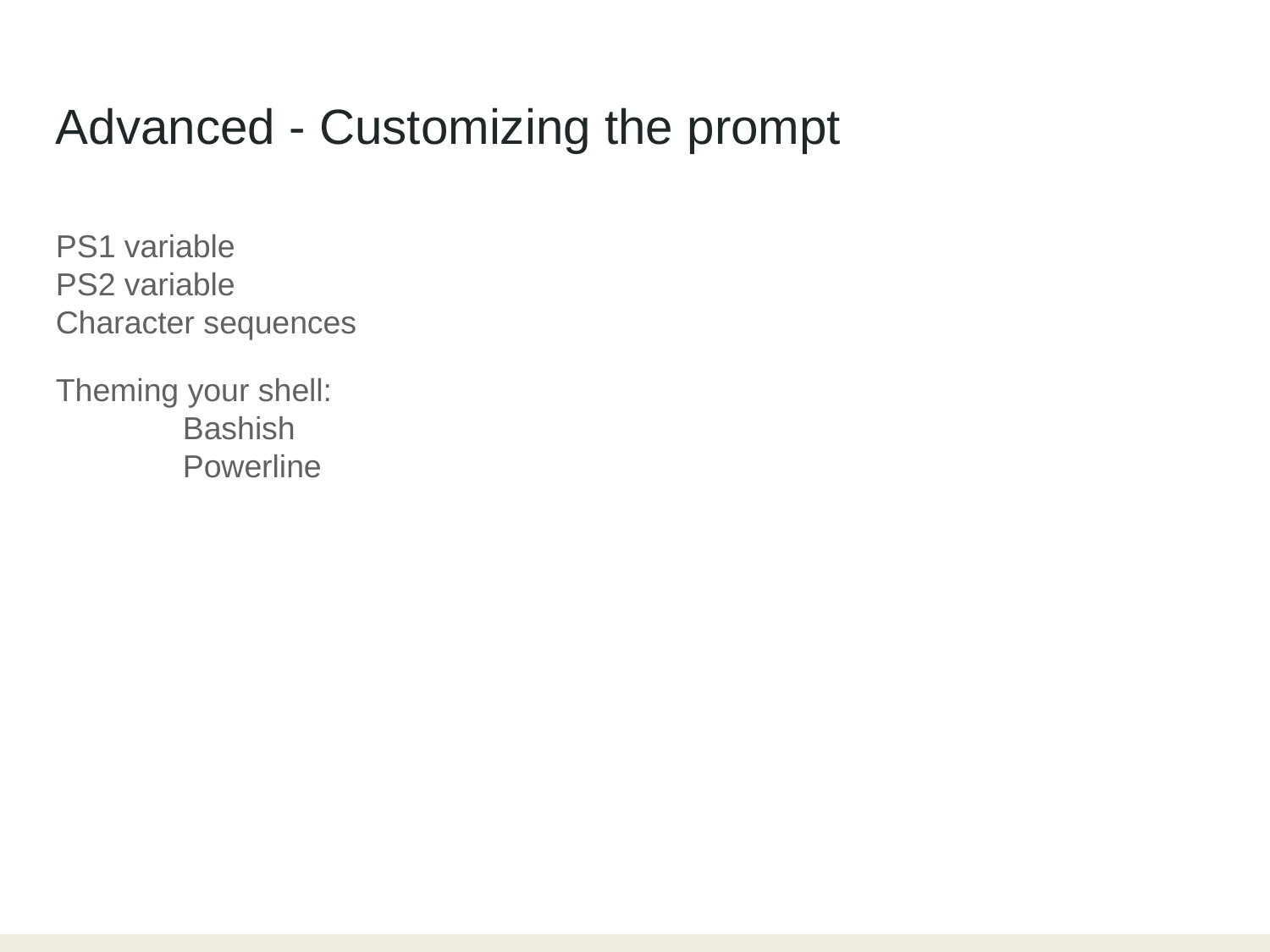

Advanced - Customizing the prompt
PS1 variable
PS2 variable
Character sequences

Theming your shell:
	Bashish
	Powerline